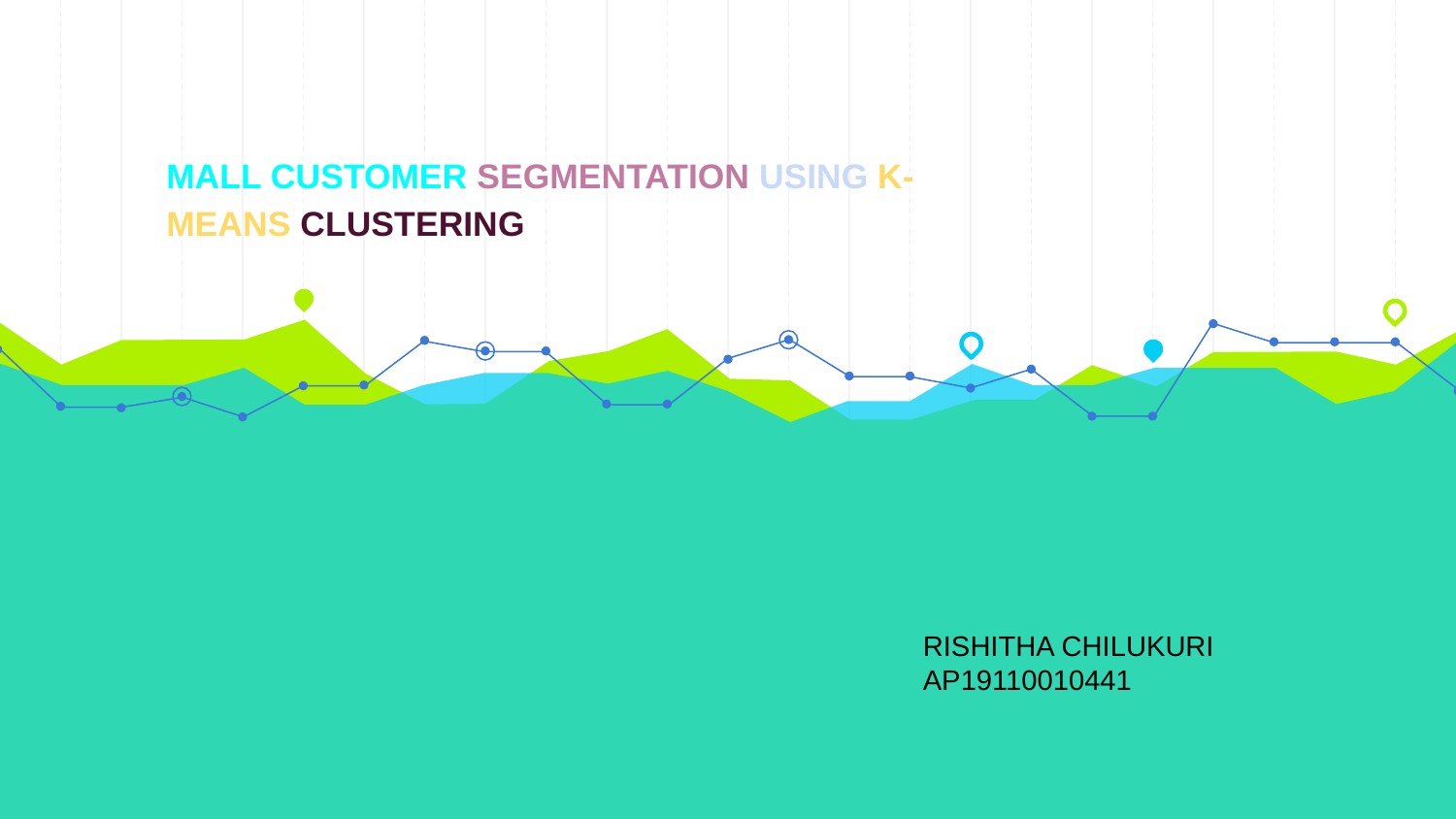

# MALL CUSTOMER SEGMENTATION USING K-MEANS CLUSTERING
RISHITHA CHILUKURI
AP19110010441